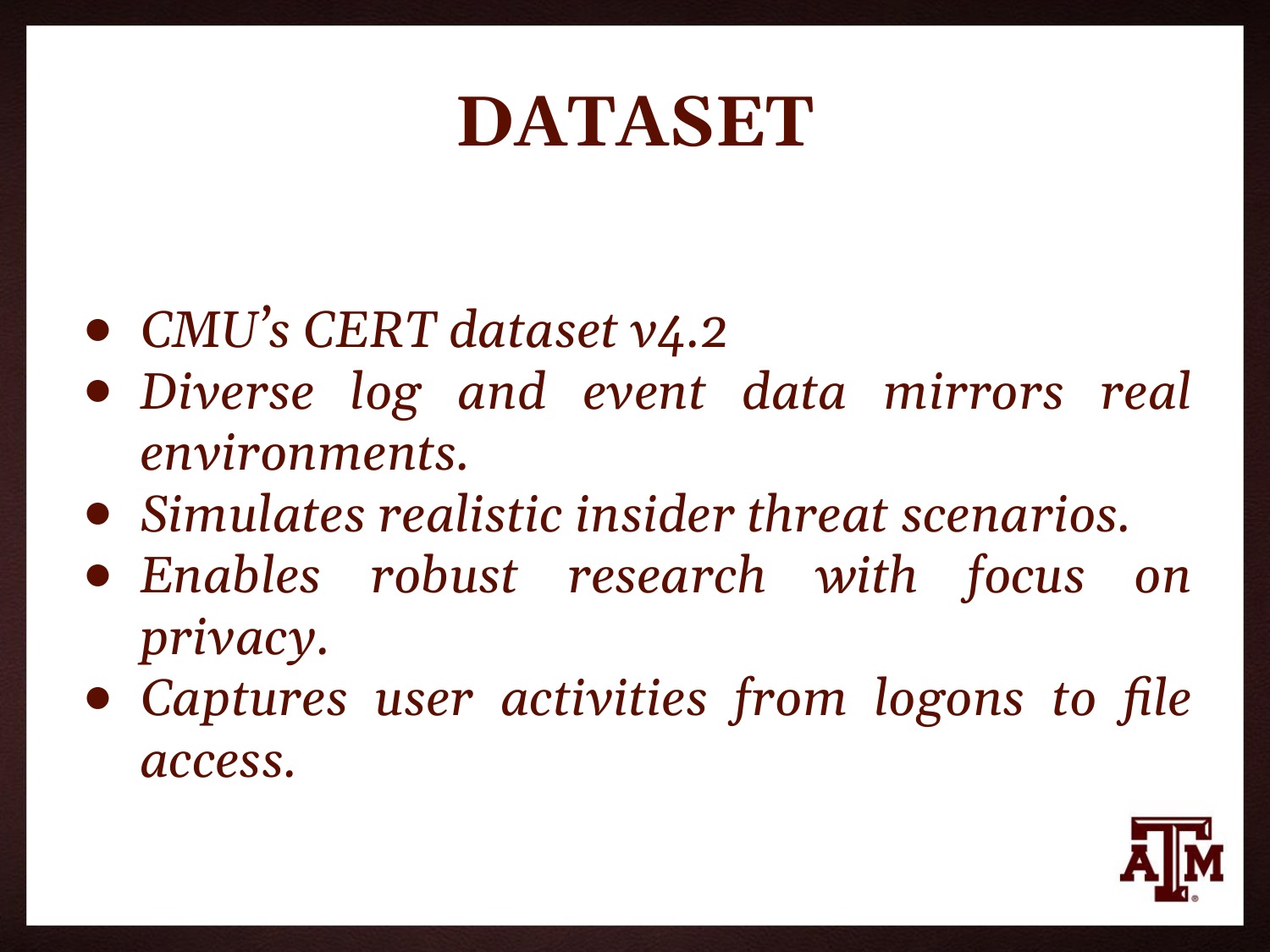

# DATASET

CMU’s CERT dataset v4.2
Diverse log and event data mirrors real environments.
Simulates realistic insider threat scenarios.
Enables robust research with focus on privacy.
Captures user activities from logons to file access.